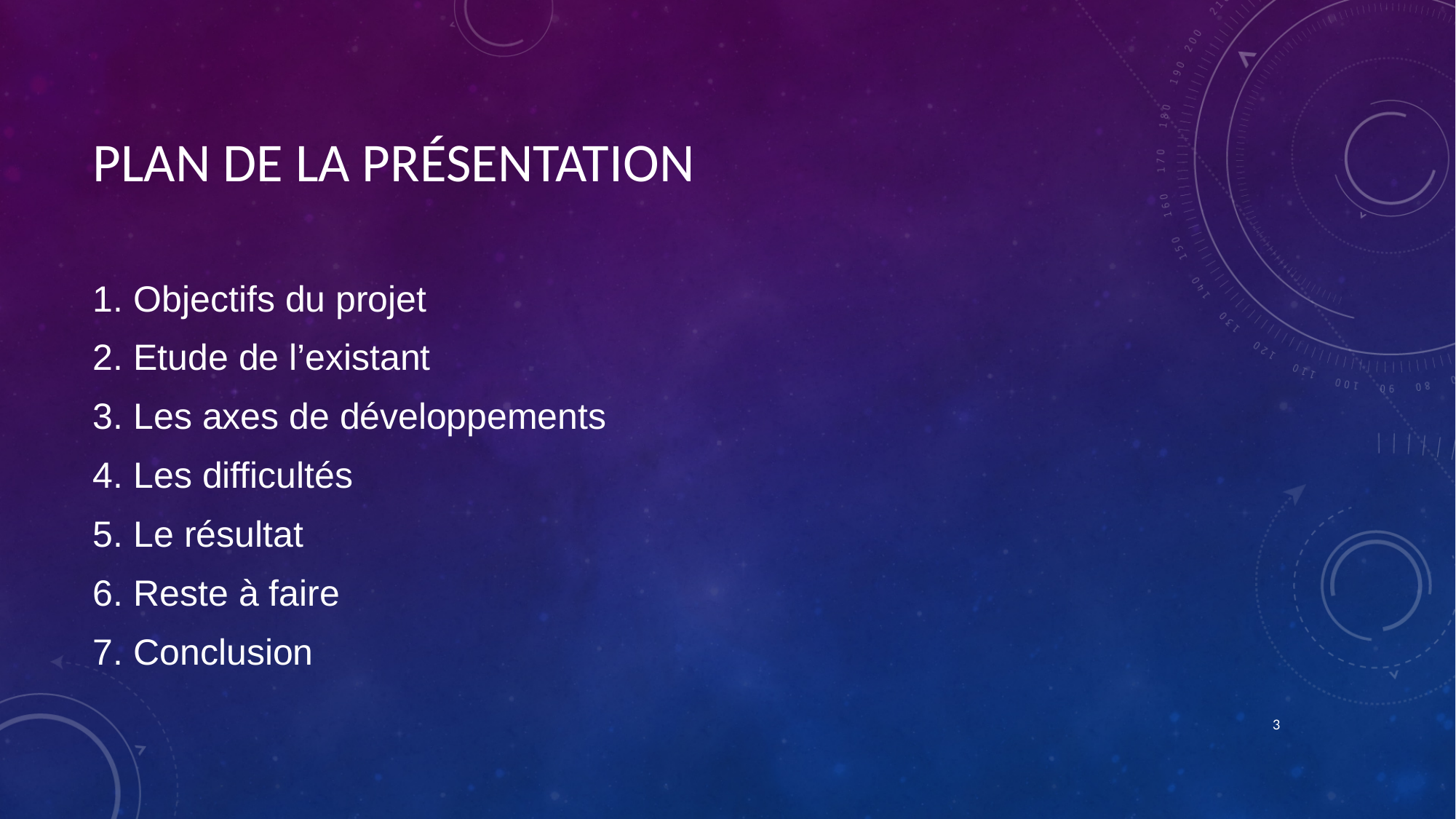

# Plan de la présentation
Objectifs du projet
Etude de l’existant
Les axes de développements
Les difficultés
Le résultat
Reste à faire
Conclusion
3